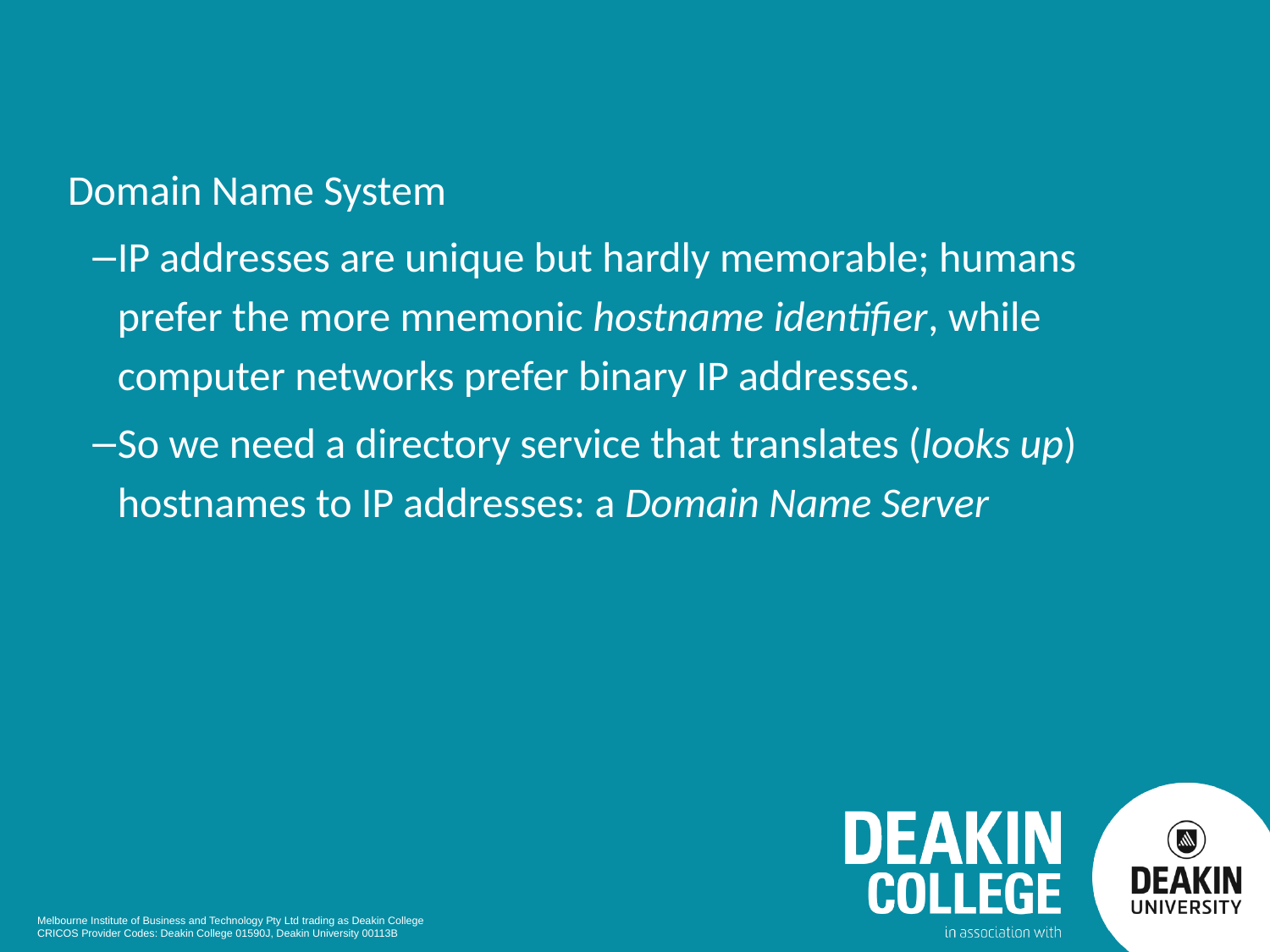

Domain Name System
IP addresses are unique but hardly memorable; humans prefer the more mnemonic hostname identifier, while computer networks prefer binary IP addresses.
So we need a directory service that translates (looks up) hostnames to IP addresses: a Domain Name Server